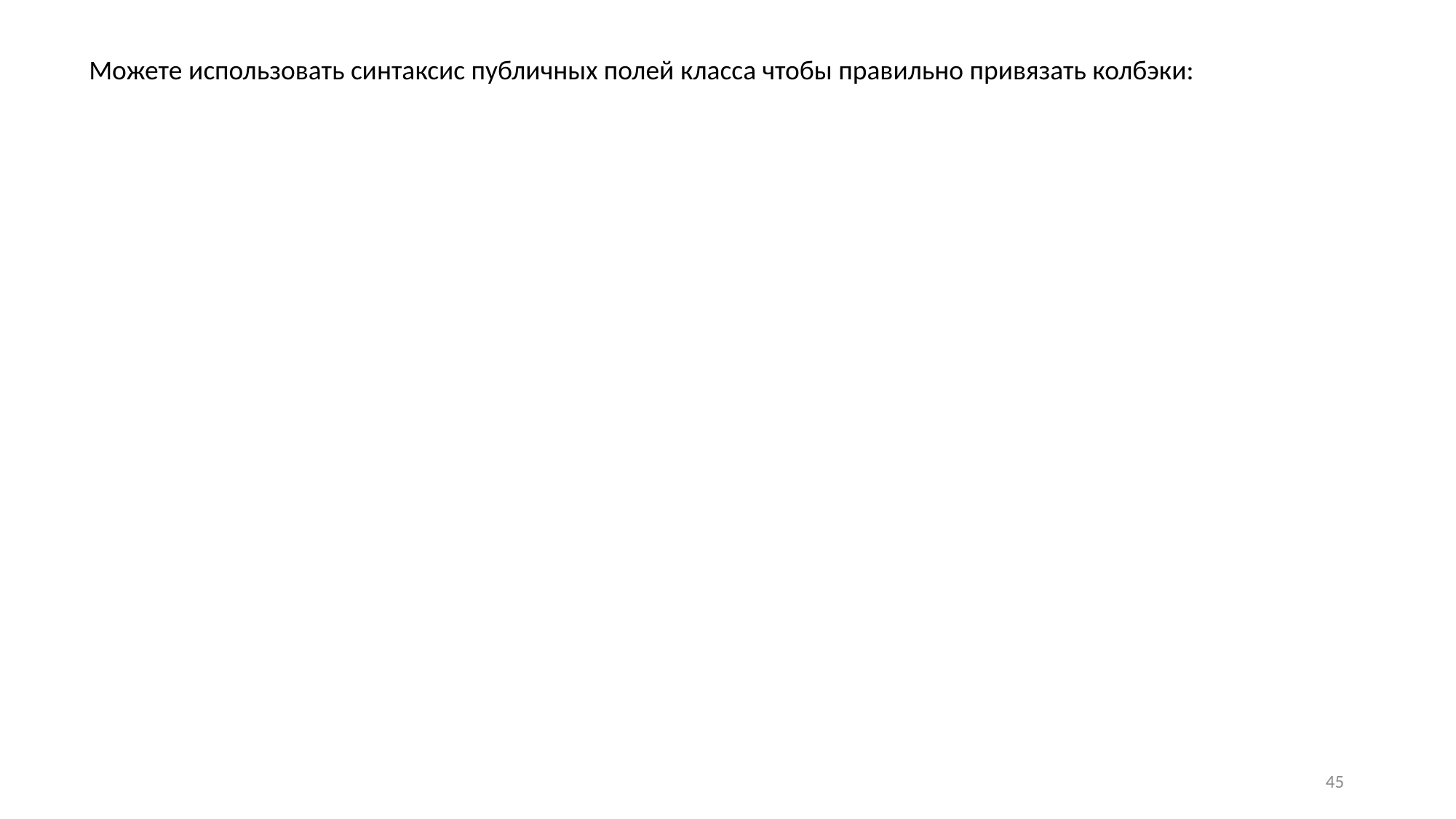

Можете использовать синтаксис публичных полей класса чтобы правильно привязать колбэки:
45